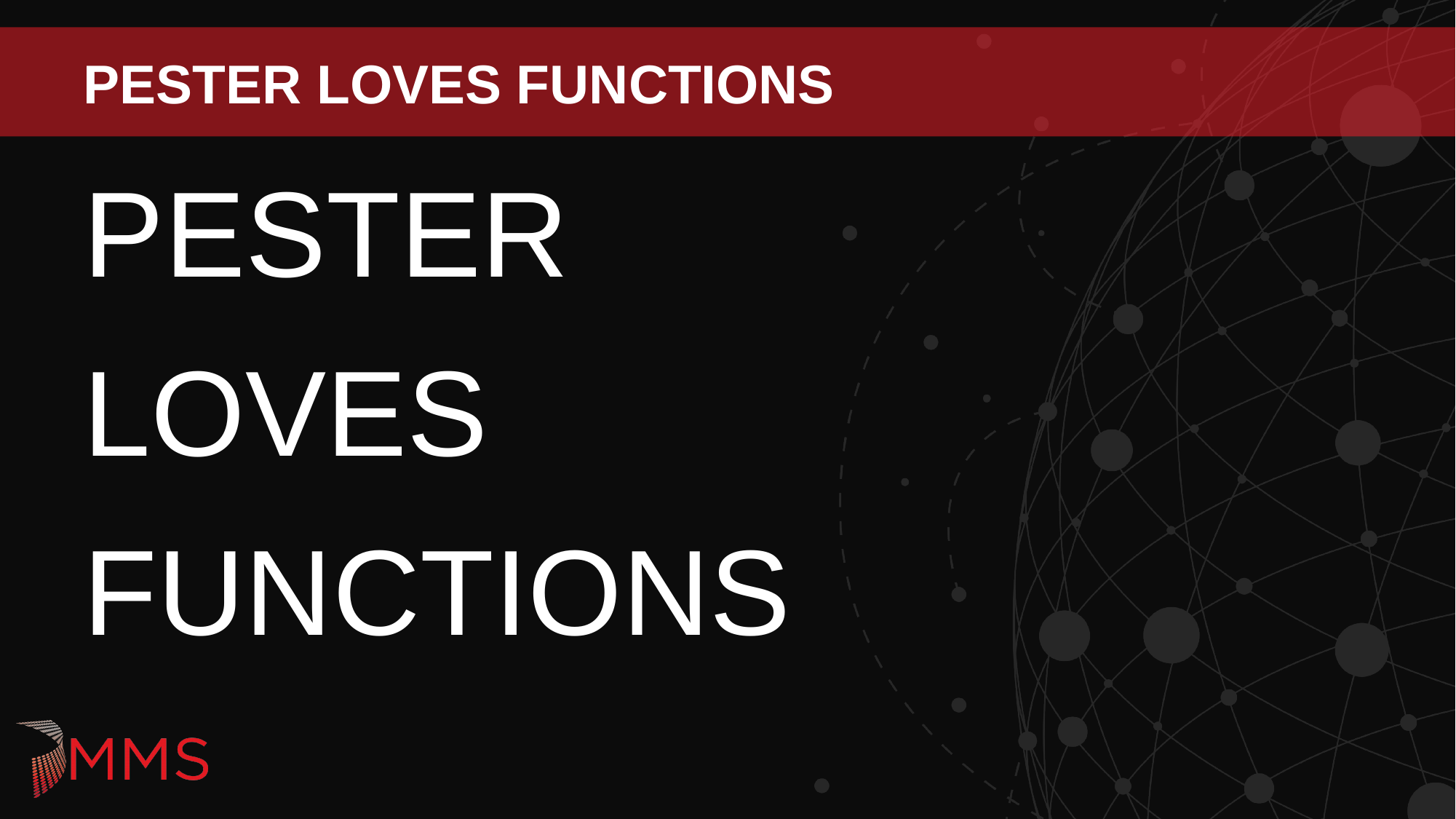

# PESTER LOVES FUNCTIONS
PESTER
LOVES
FUNCTIONS